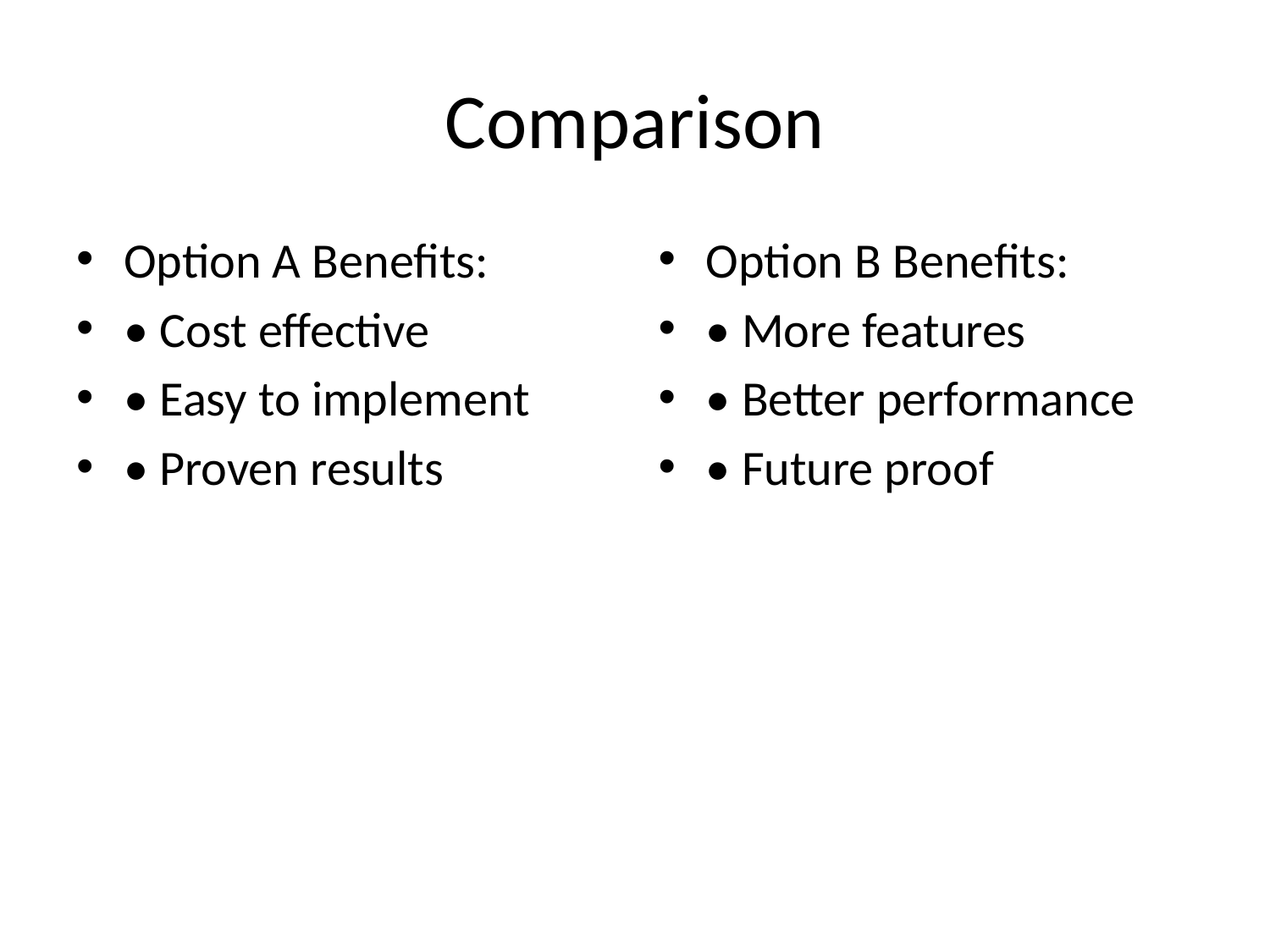

# Comparison
Option A Benefits:
• Cost effective
• Easy to implement
• Proven results
Option B Benefits:
• More features
• Better performance
• Future proof